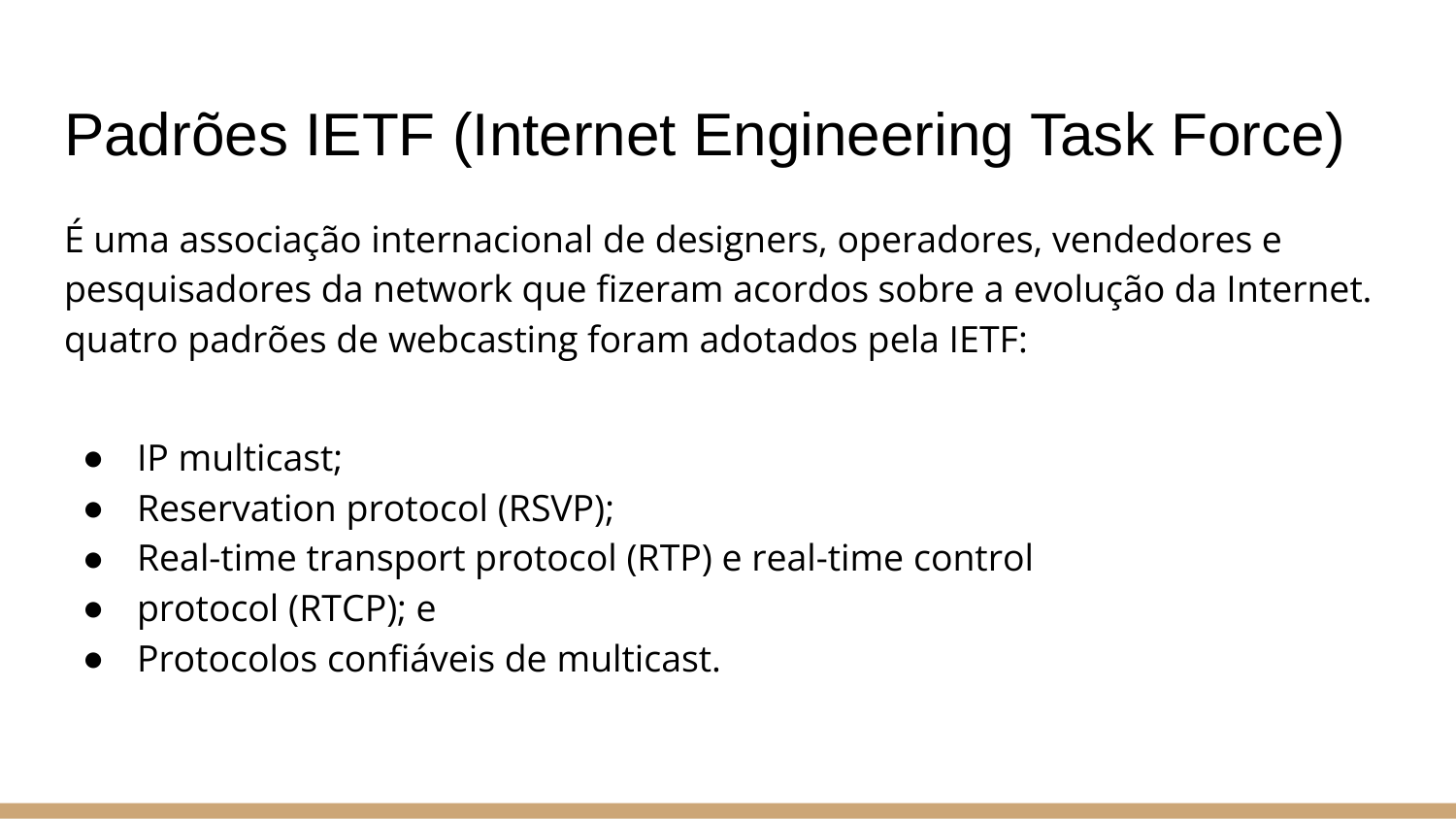

# Padrões IETF (Internet Engineering Task Force)
É uma associação internacional de designers, operadores, vendedores e pesquisadores da network que fizeram acordos sobre a evolução da Internet. quatro padrões de webcasting foram adotados pela IETF:
IP multicast;
Reservation protocol (RSVP);
Real-time transport protocol (RTP) e real-time control
protocol (RTCP); e
Protocolos confiáveis de multicast.